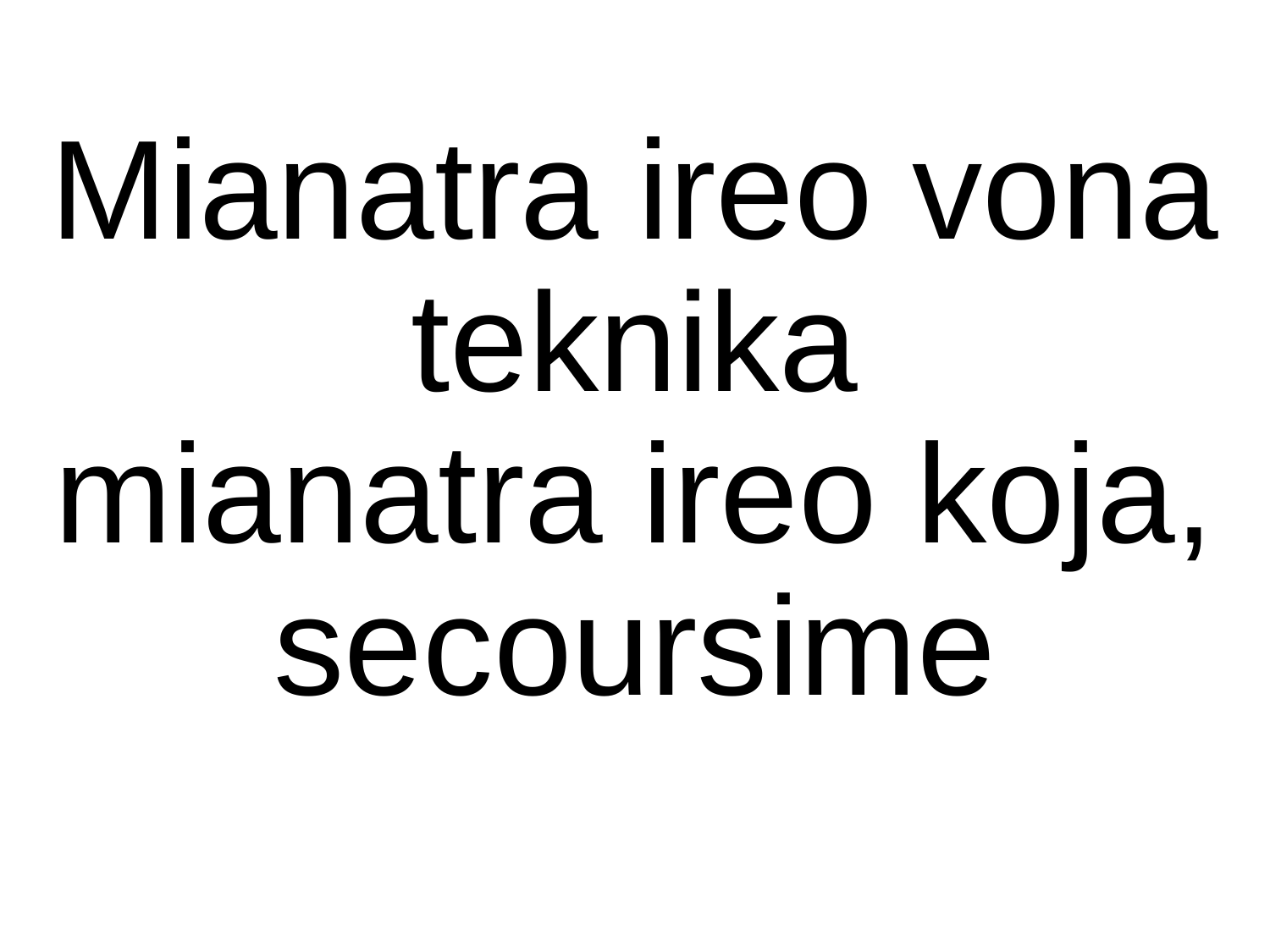

Mianatra ireo vona teknika
mianatra ireo koja, secoursime